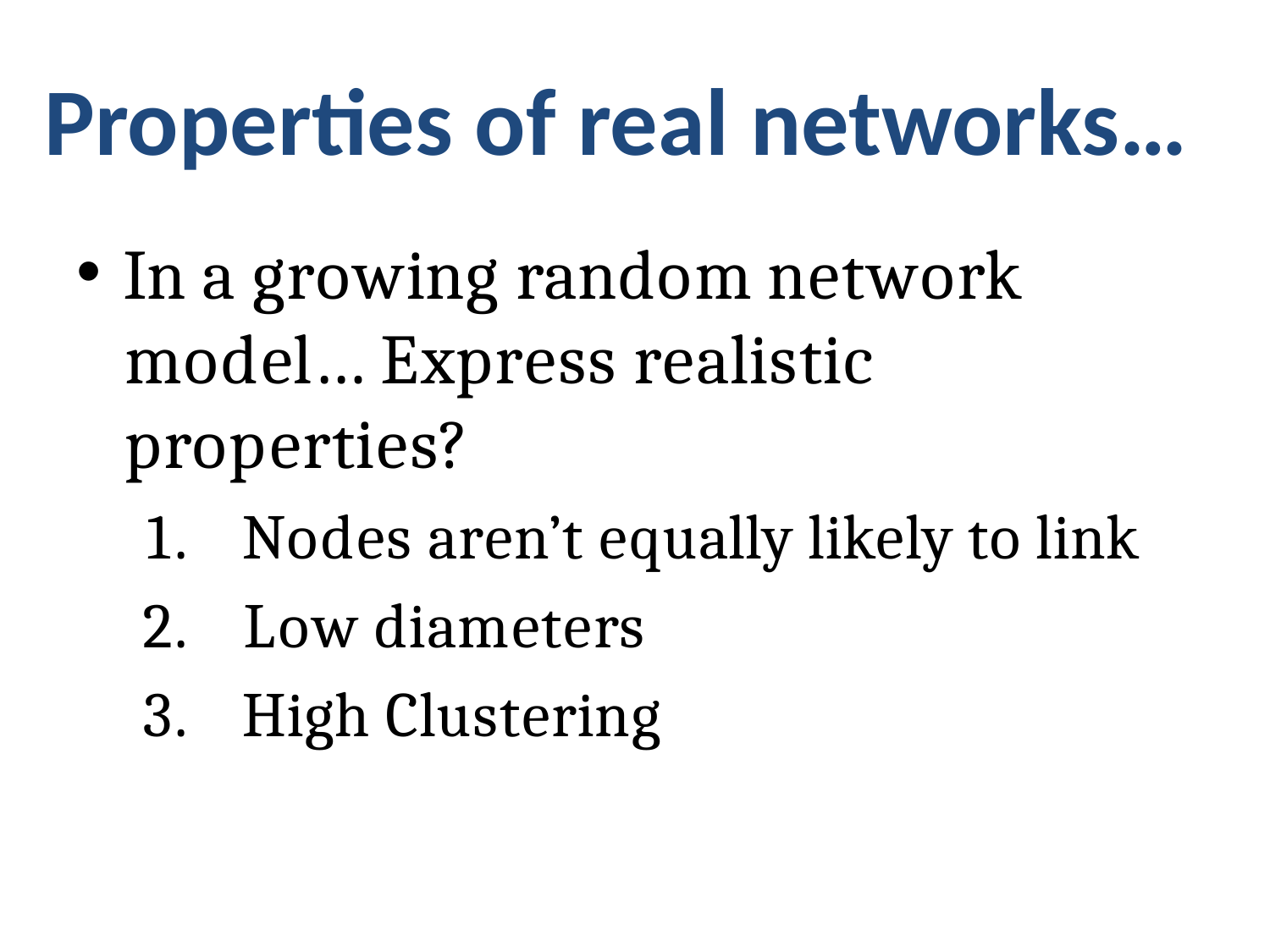

# Properties of real networks…
In a growing random network model… Express realistic properties?
Nodes aren’t equally likely to link
Low diameters
High Clustering